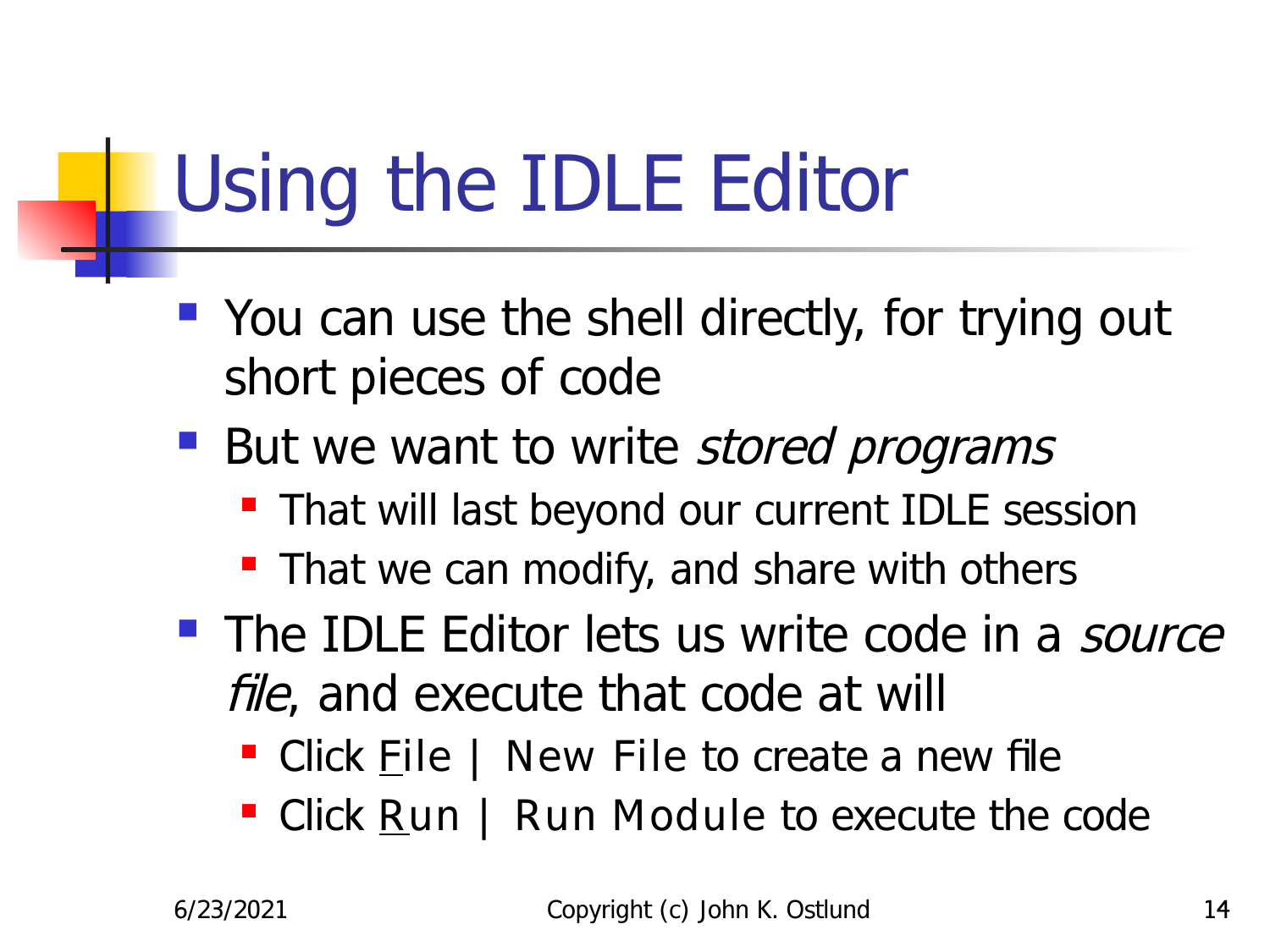

# Using the IDLE Editor
You can use the shell directly, for trying out short pieces of code
But we want to write stored programs
That will last beyond our current IDLE session
That we can modify, and share with others
The IDLE Editor lets us write code in a source file, and execute that code at will
Click File | New File to create a new file
Click Run | Run Module to execute the code
6/23/2021
Copyright (c) John K. Ostlund
14